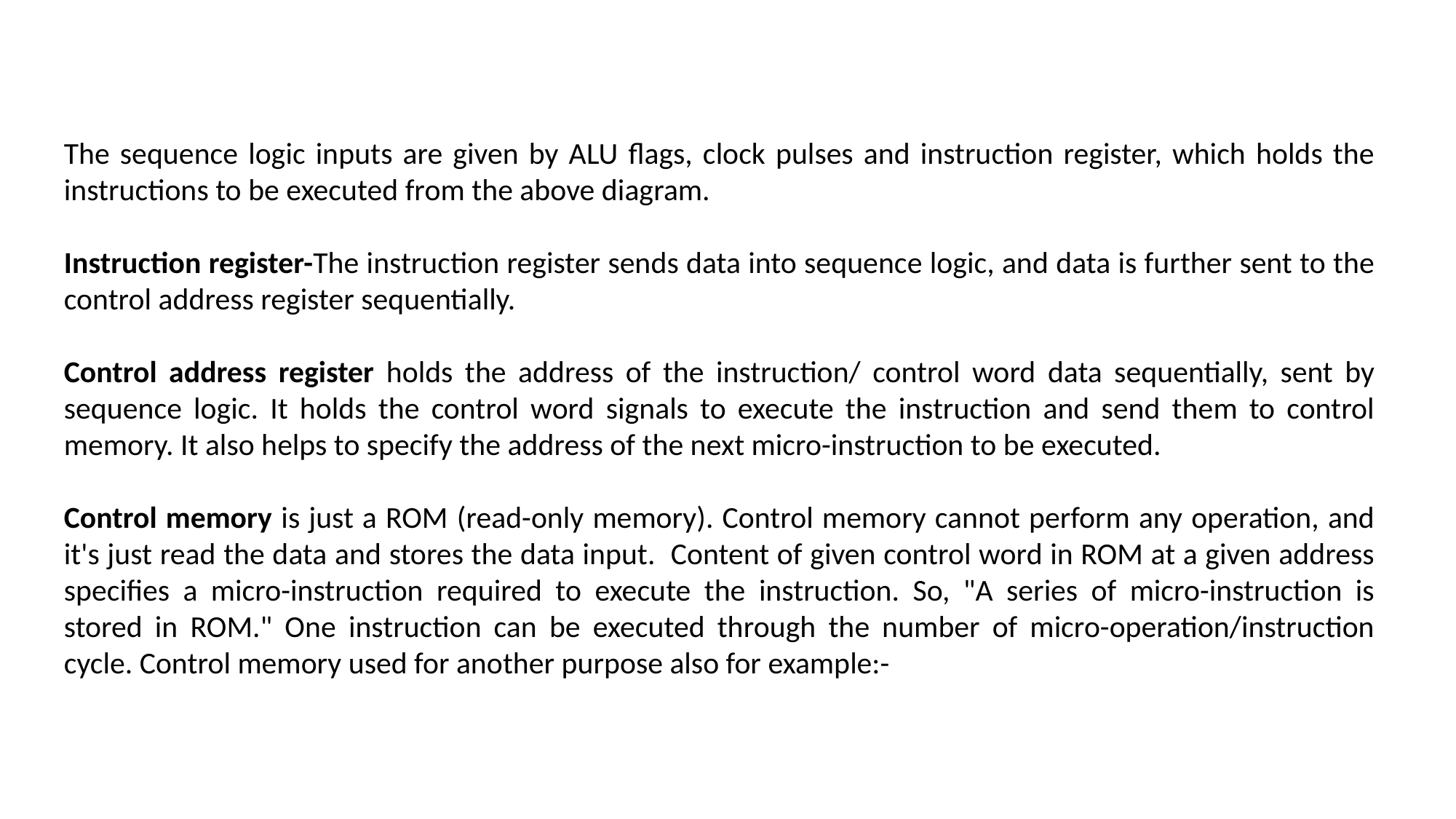

The sequence logic inputs are given by ALU flags, clock pulses and instruction register, which holds the instructions to be executed from the above diagram.

Instruction register-The instruction register sends data into sequence logic, and data is further sent to the control address register sequentially.

Control address register holds the address of the instruction/ control word data sequentially, sent by sequence logic. It holds the control word signals to execute the instruction and send them to control memory. It also helps to specify the address of the next micro-instruction to be executed.

Control memory is just a ROM (read-only memory). Control memory cannot perform any operation, and it's just read the data and stores the data input.  Content of given control word in ROM at a given address specifies a micro-instruction required to execute the instruction. So, "A series of micro-instruction is stored in ROM." One instruction can be executed through the number of micro-operation/instruction cycle. Control memory used for another purpose also for example:-